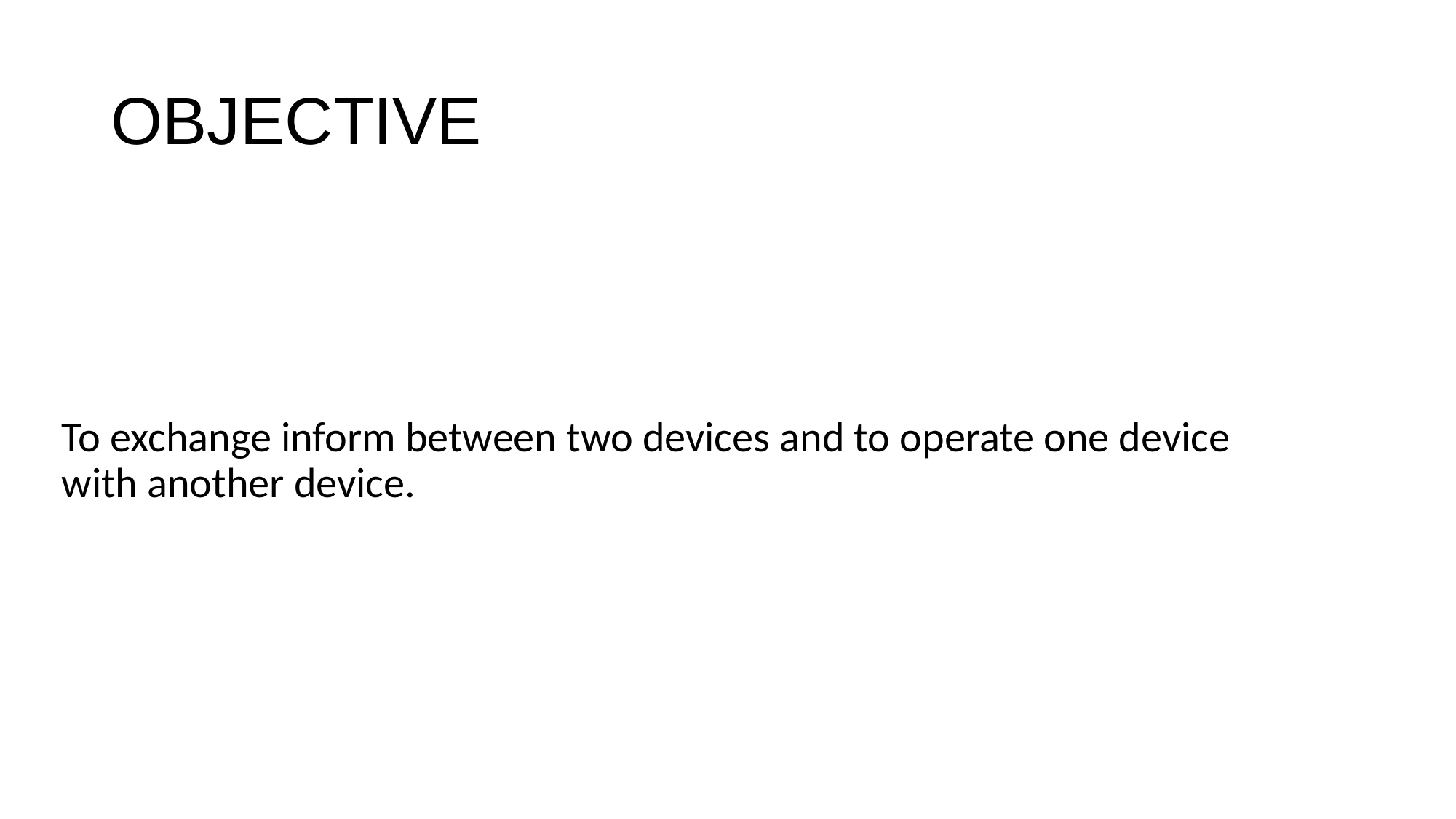

# OBJECTIVE
To exchange inform between two devices and to operate one device with another device.